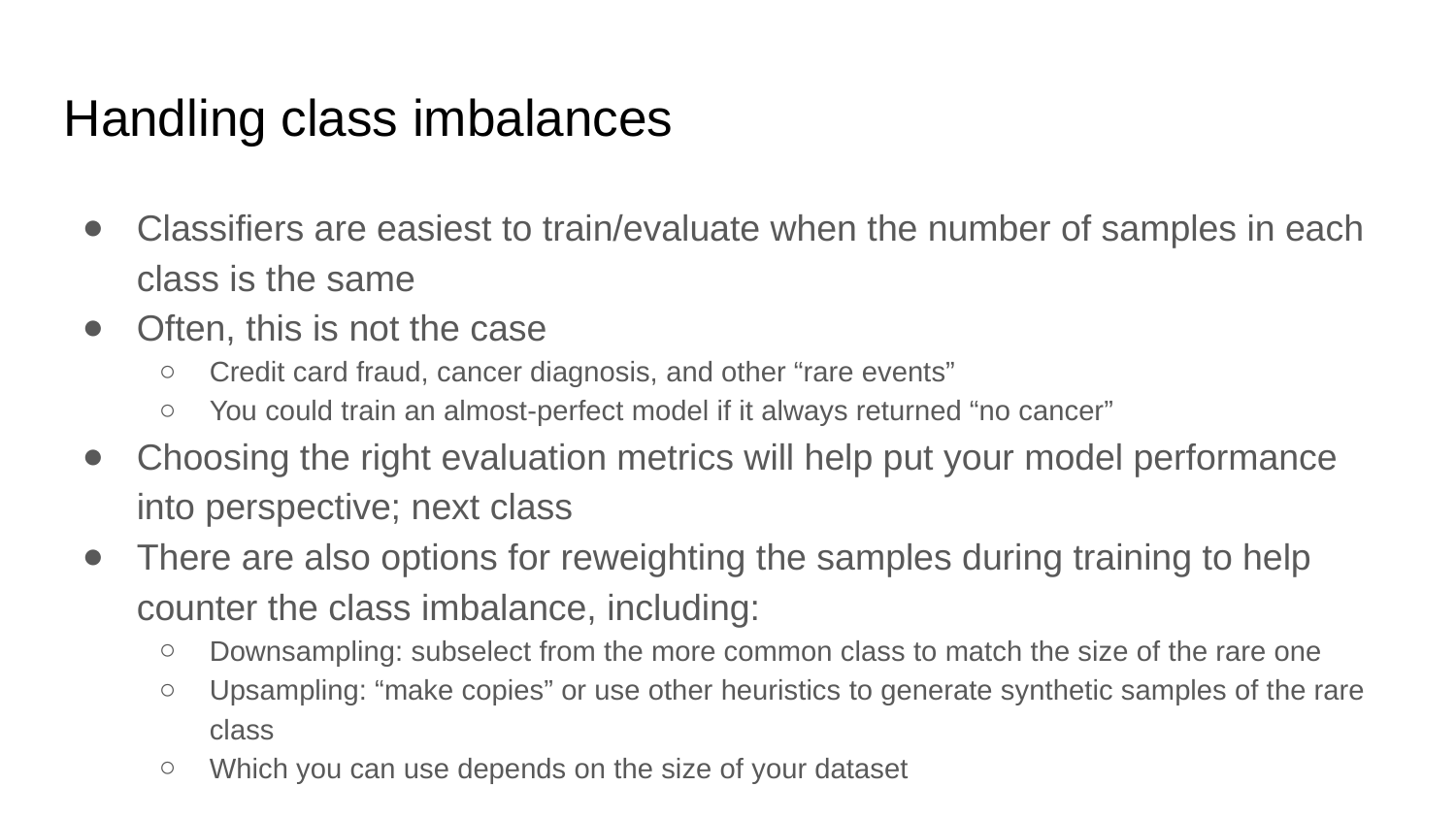

Handling class imbalances
Classifiers are easiest to train/evaluate when the number of samples in each class is the same
Often, this is not the case
Credit card fraud, cancer diagnosis, and other “rare events”
You could train an almost-perfect model if it always returned “no cancer”
Choosing the right evaluation metrics will help put your model performance into perspective; next class
There are also options for reweighting the samples during training to help counter the class imbalance, including:
Downsampling: subselect from the more common class to match the size of the rare one
Upsampling: “make copies” or use other heuristics to generate synthetic samples of the rare class
Which you can use depends on the size of your dataset